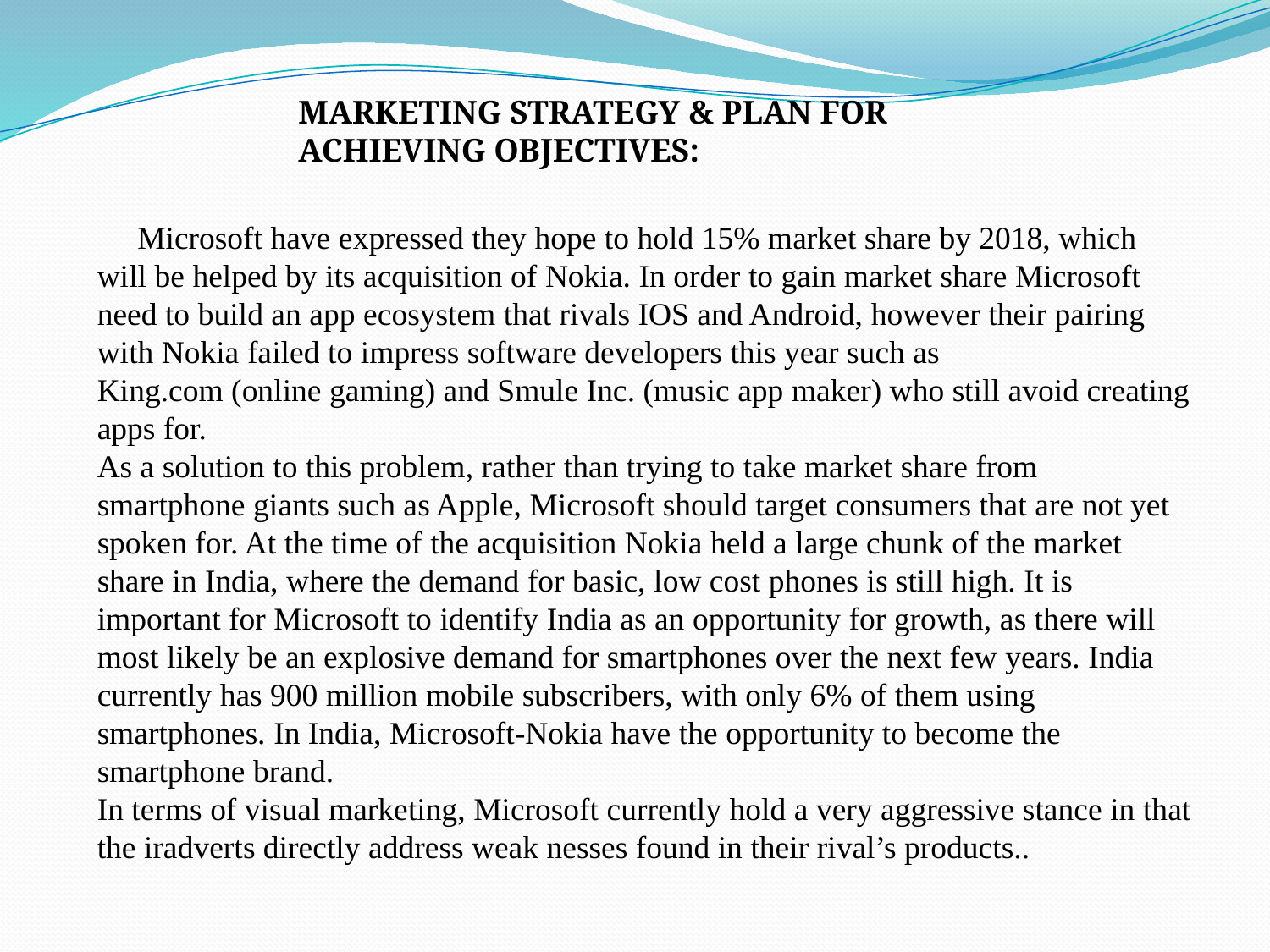

MARKETING STRATEGY & PLAN FOR ACHIEVING OBJECTIVES:
     Microsoft have expressed they hope to hold 15% market share by 2018, which will be helped by its acquisition of Nokia. In order to gain market share Microsoft need to build an app ecosystem that rivals IOS and Android, however their pairing with Nokia failed to impress software developers this year such as
King.com (online gaming) and Smule Inc. (music app maker) who still avoid creating apps for.
As a solution to this problem, rather than trying to take market share from smartphone giants such as Apple, Microsoft should target consumers that are not yet spoken for. At the time of the acquisition Nokia held a large chunk of the market share in India, where the demand for basic, low cost phones is still high. It is important for Microsoft to identify India as an opportunity for growth, as there will most likely be an explosive demand for smartphones over the next few years. India currently has 900 million mobile subscribers, with only 6% of them using smartphones. In India, Microsoft-Nokia have the opportunity to become the smartphone brand.
In terms of visual marketing, Microsoft currently hold a very aggressive stance in that the iradverts directly address weak nesses found in their rival’s products..